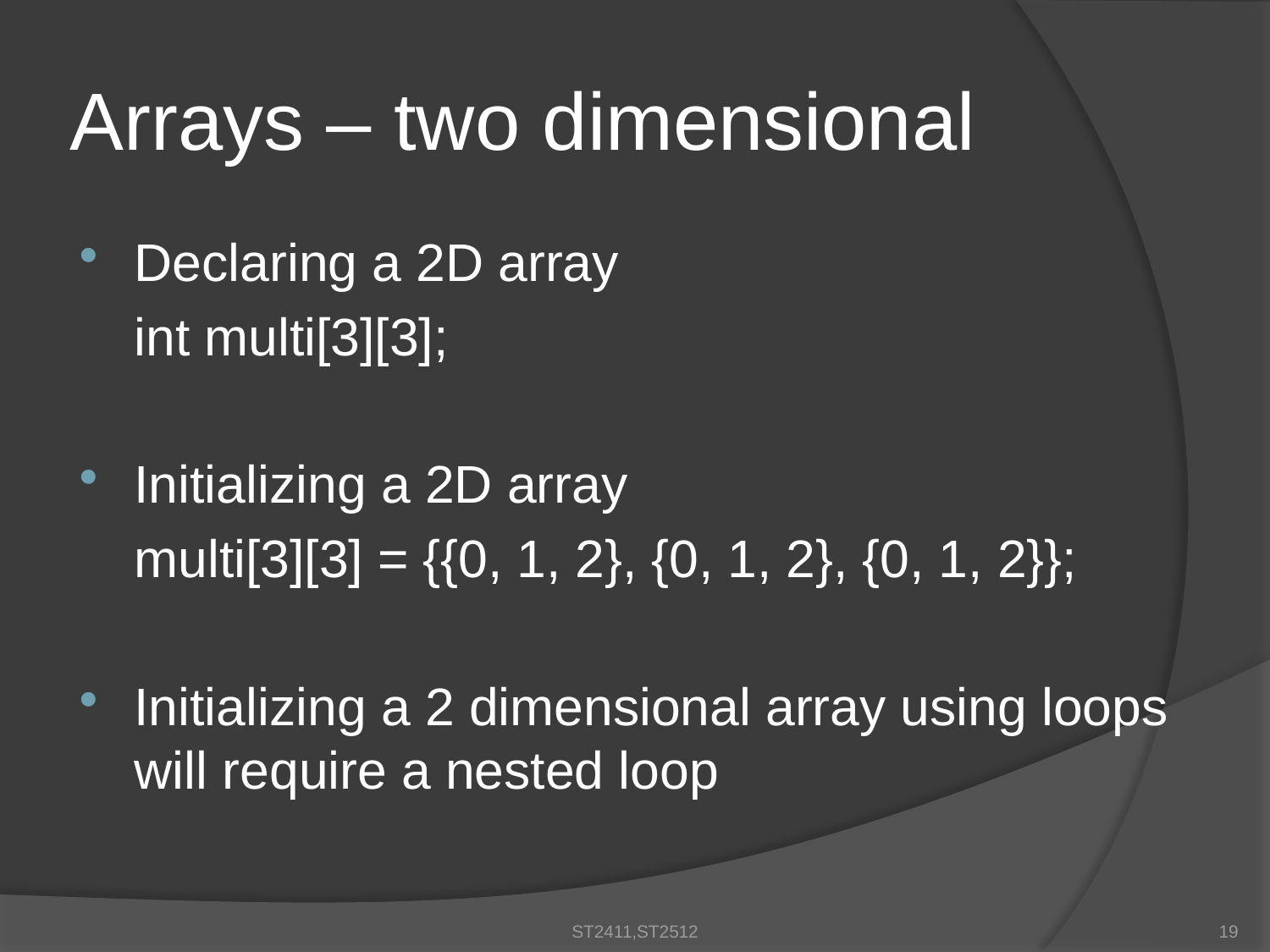

Arrays – two dimensional
Declaring a 2D array
	int multi[3][3];

Initializing a 2D array
	multi[3][3] = {{0, 1, 2}, {0, 1, 2}, {0, 1, 2}};

Initializing a 2 dimensional array using loops will require a nested loop
ST2411,ST2512
19